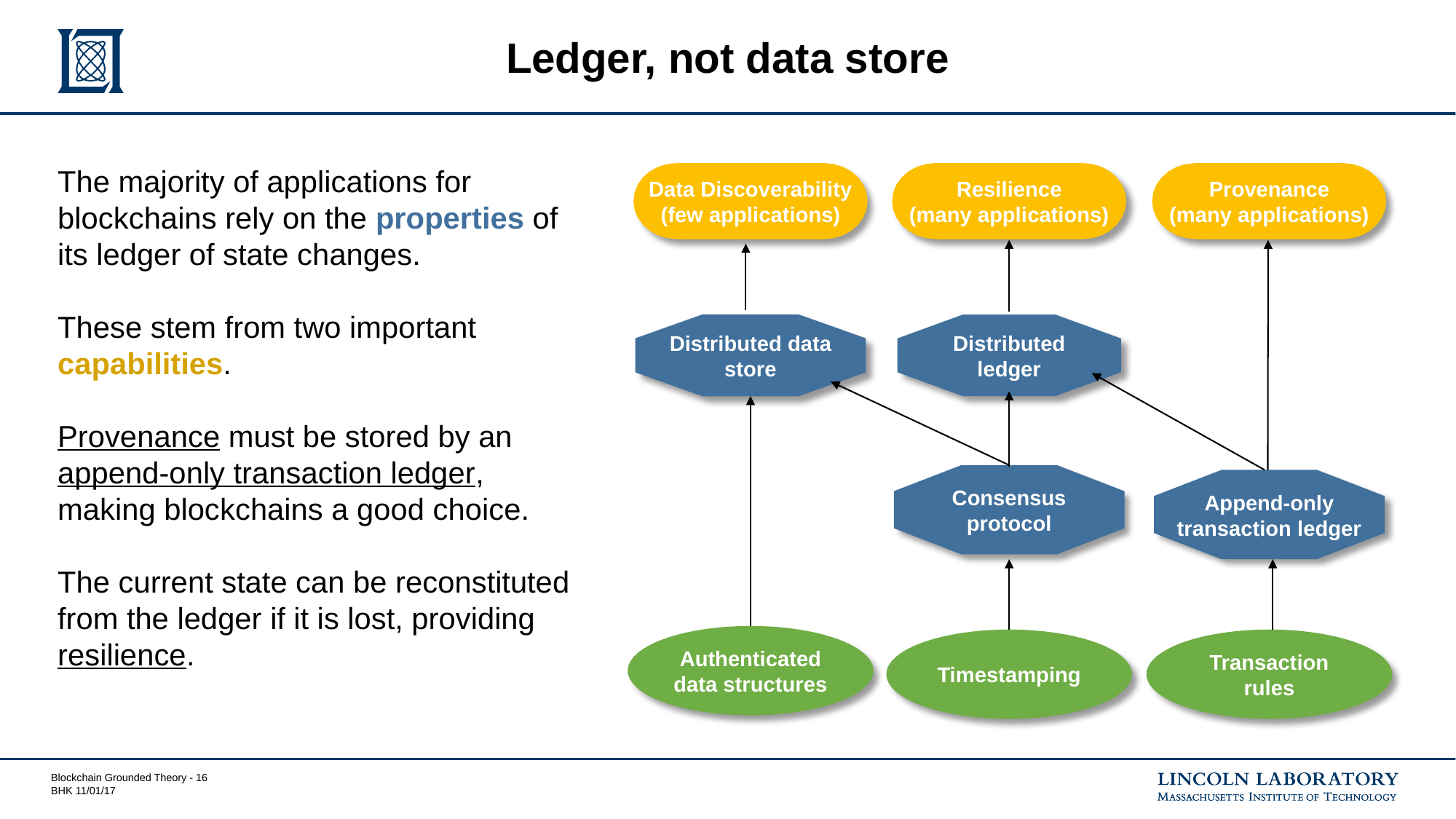

# Ledger, not data store
The majority of applications for blockchains rely on the properties of its ledger of state changes.

These stem from two important capabilities.

Provenance must be stored by an append-only transaction ledger, making blockchains a good choice.

The current state can be reconstituted from the ledger if it is lost, providing resilience.

Data Discoverability
(few applications)
Resilience
(many applications)
Provenance
(many applications)
Distributed data
store
Distributed
ledger
Consensus
protocol
Append-only
transaction ledger
Authenticated data structures
Timestamping
Transaction rules